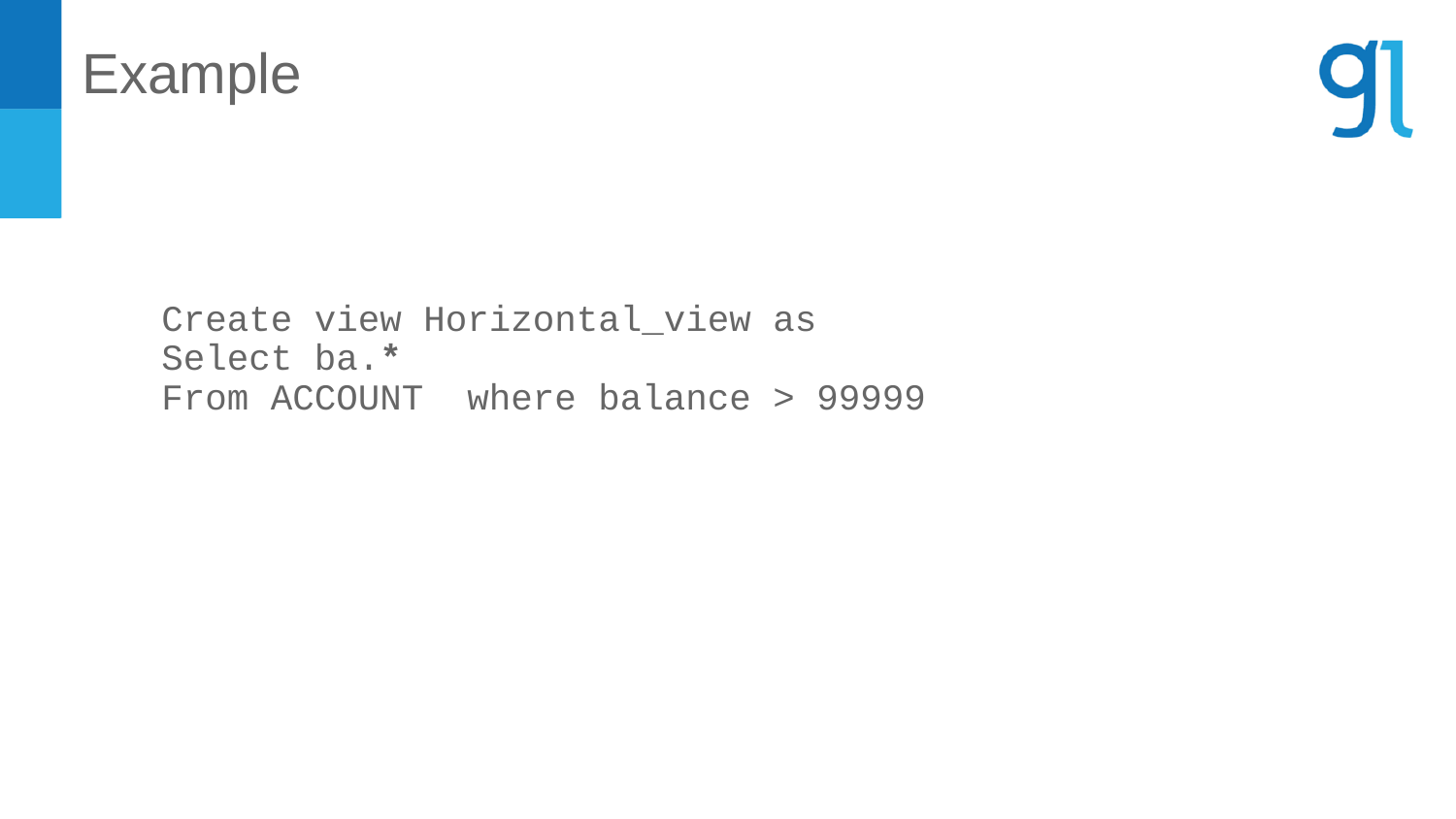

Example

Create view Horizontal_view as
Select ba.*
From ACCOUNT  where balance > 99999